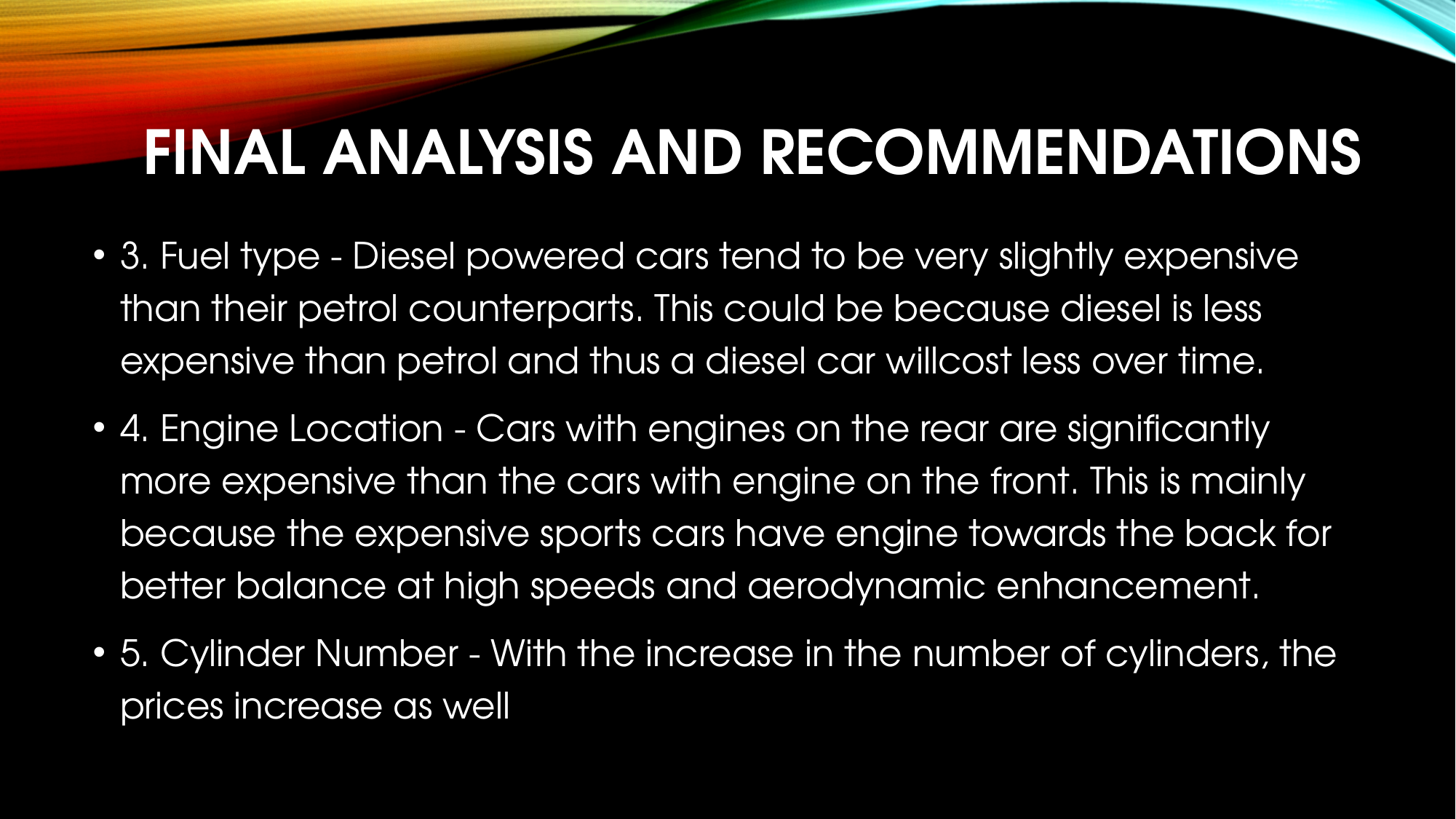

# FINAL ANALYSIS AND RECOMMENDATIONS
3. Fuel type - Diesel powered cars tend to be very slightly expensive than their petrol counterparts. This could be because diesel is less expensive than petrol and thus a diesel car willcost less over time.
4. Engine Location - Cars with engines on the rear are significantly more expensive than the cars with engine on the front. This is mainly because the expensive sports cars have engine towards the back for better balance at high speeds and aerodynamic enhancement.
5. Cylinder Number - With the increase in the number of cylinders, the prices increase as well